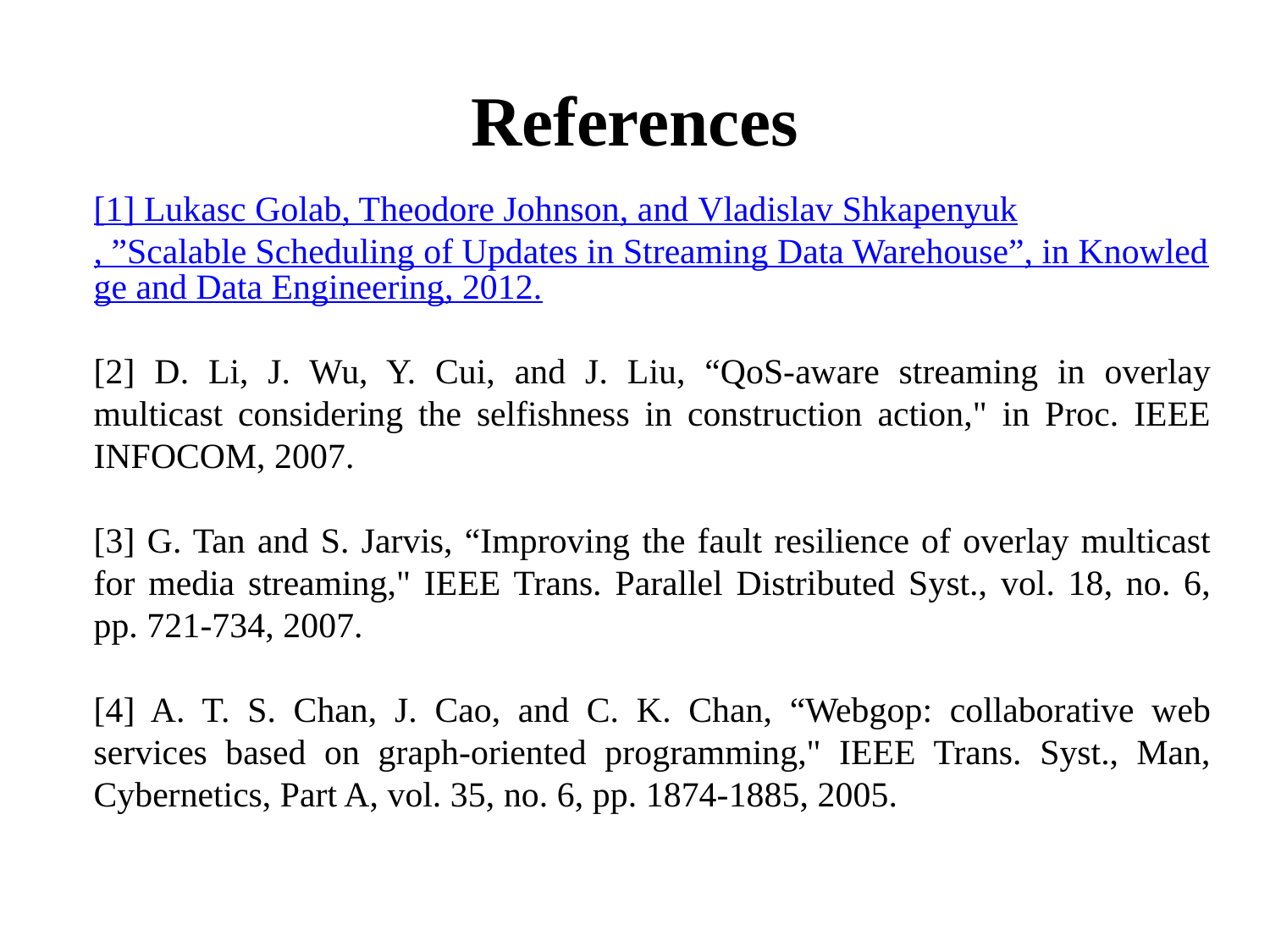

# References
[1] Lukasc Golab, Theodore Johnson, and Vladislav Shkapenyuk, ”Scalable Scheduling of Updates in Streaming Data Warehouse”, in Knowledge and Data Engineering, 2012.

[2] D. Li, J. Wu, Y. Cui, and J. Liu, “QoS-aware streaming in overlay multicast considering the selfishness in construction action," in Proc. IEEE INFOCOM, 2007.

[3] G. Tan and S. Jarvis, “Improving the fault resilience of overlay multicast for media streaming," IEEE Trans. Parallel Distributed Syst., vol. 18, no. 6, pp. 721-734, 2007.

[4] A. T. S. Chan, J. Cao, and C. K. Chan, “Webgop: collaborative web services based on graph-oriented programming," IEEE Trans. Syst., Man, Cybernetics, Part A, vol. 35, no. 6, pp. 1874-1885, 2005.